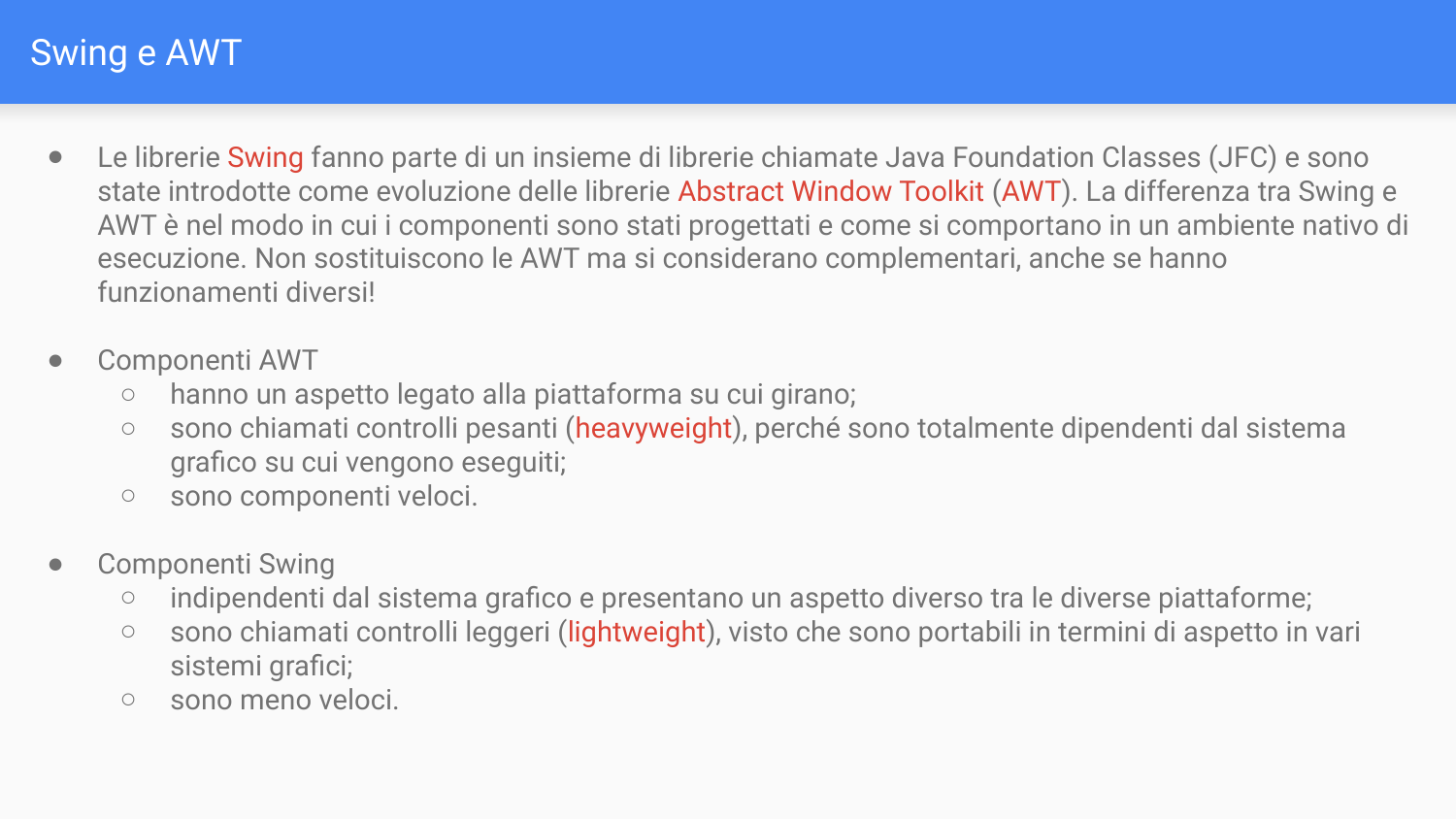

# Swing e AWT
Le librerie Swing fanno parte di un insieme di librerie chiamate Java Foundation Classes (JFC) e sono state introdotte come evoluzione delle librerie Abstract Window Toolkit (AWT). La differenza tra Swing e AWT è nel modo in cui i componenti sono stati progettati e come si comportano in un ambiente nativo di esecuzione. Non sostituiscono le AWT ma si considerano complementari, anche se hanno funzionamenti diversi!

Componenti AWT
hanno un aspetto legato alla piattaforma su cui girano;
sono chiamati controlli pesanti (heavyweight), perché sono totalmente dipendenti dal sistema grafico su cui vengono eseguiti;
sono componenti veloci.

Componenti Swing
indipendenti dal sistema grafico e presentano un aspetto diverso tra le diverse piattaforme;
sono chiamati controlli leggeri (lightweight), visto che sono portabili in termini di aspetto in vari sistemi grafici;
sono meno veloci.